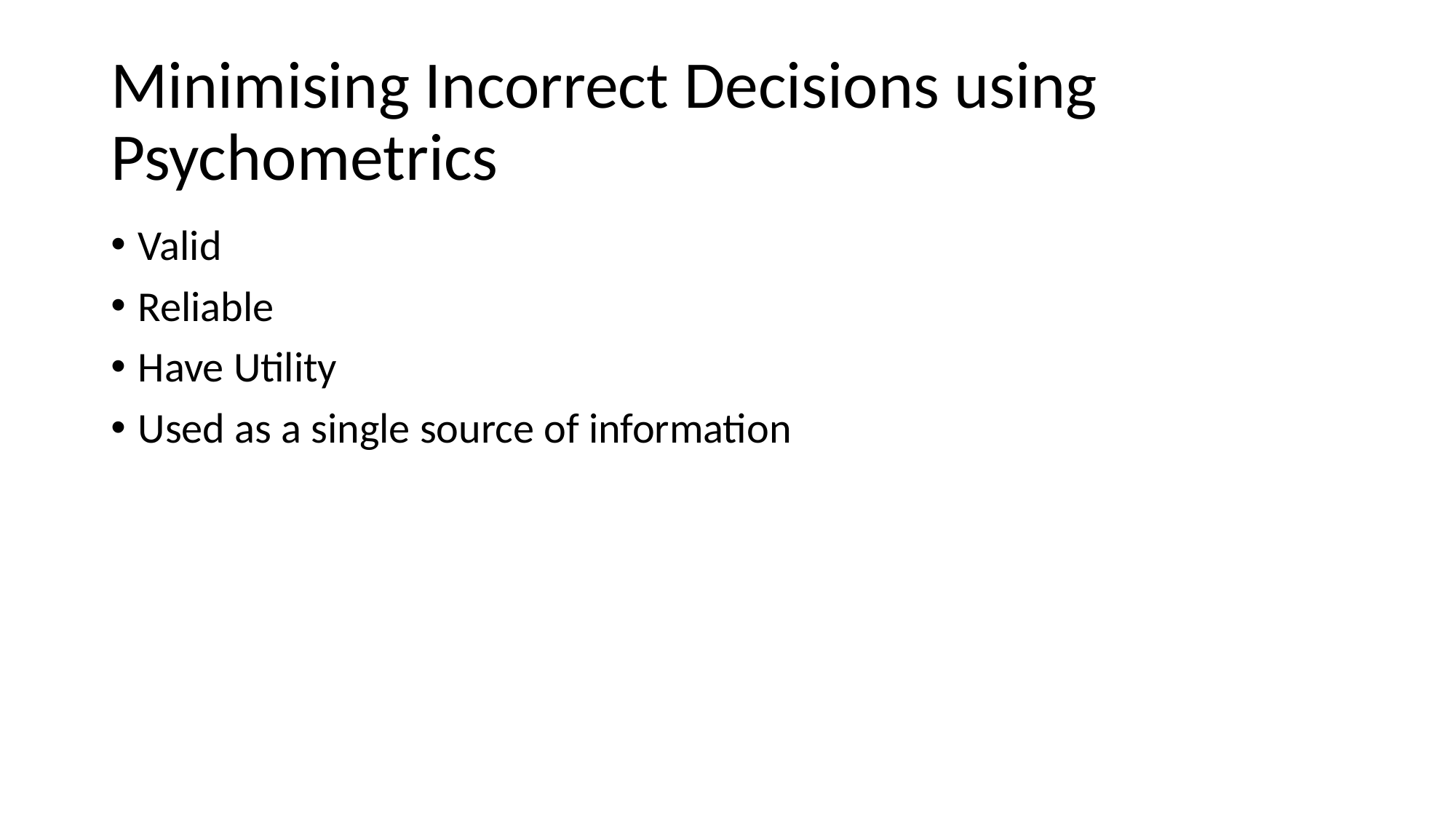

# Minimising Incorrect Decisions using Psychometrics
Valid
Reliable
Have Utility
Used as a single source of information